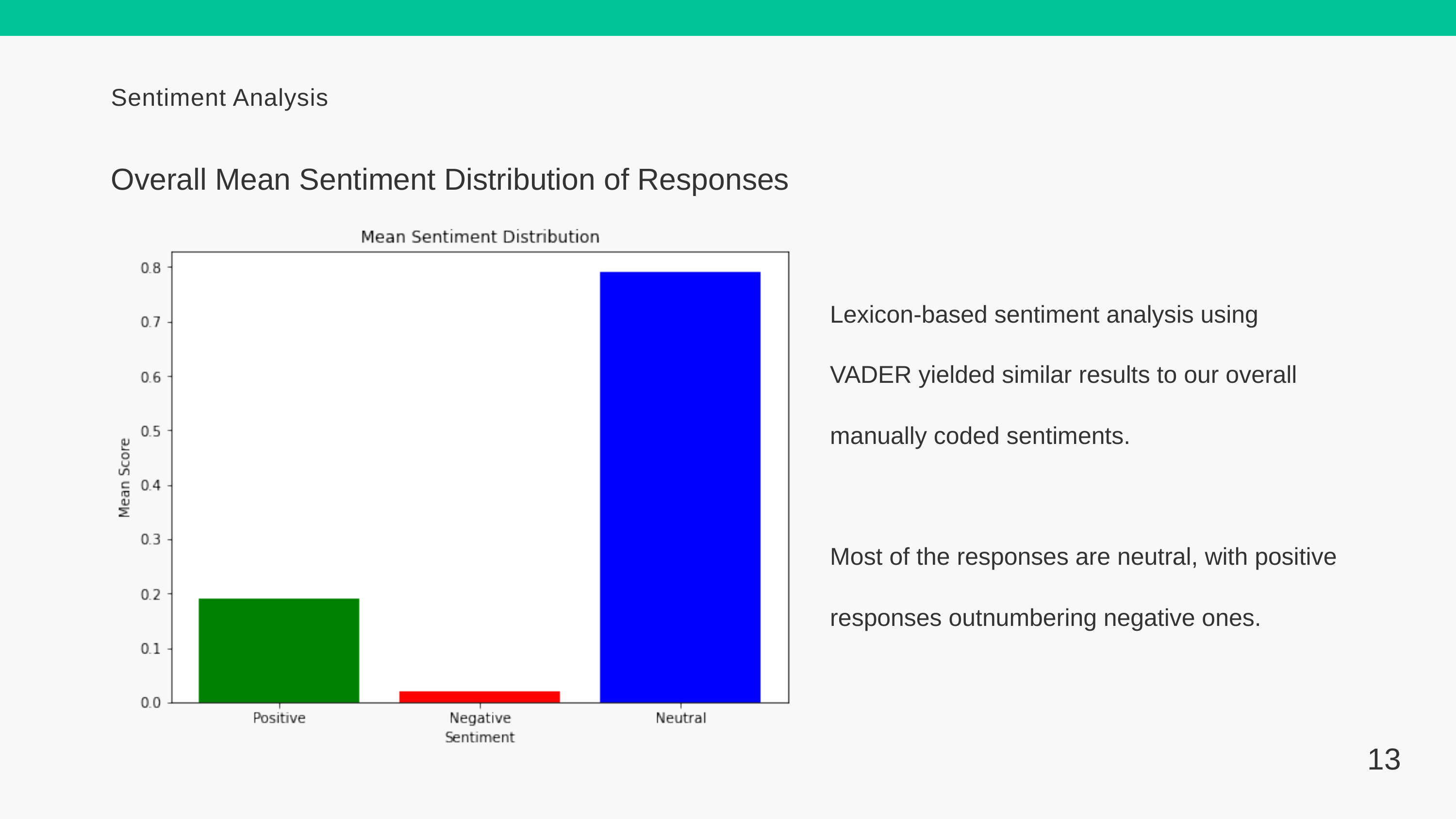

Sentiment Analysis
Overall Mean Sentiment Distribution of Responses

Lexicon-based sentiment analysis using VADER yielded similar results to our overall manually coded sentiments.

Most of the responses are neutral, with positive responses outnumbering negative ones.
13